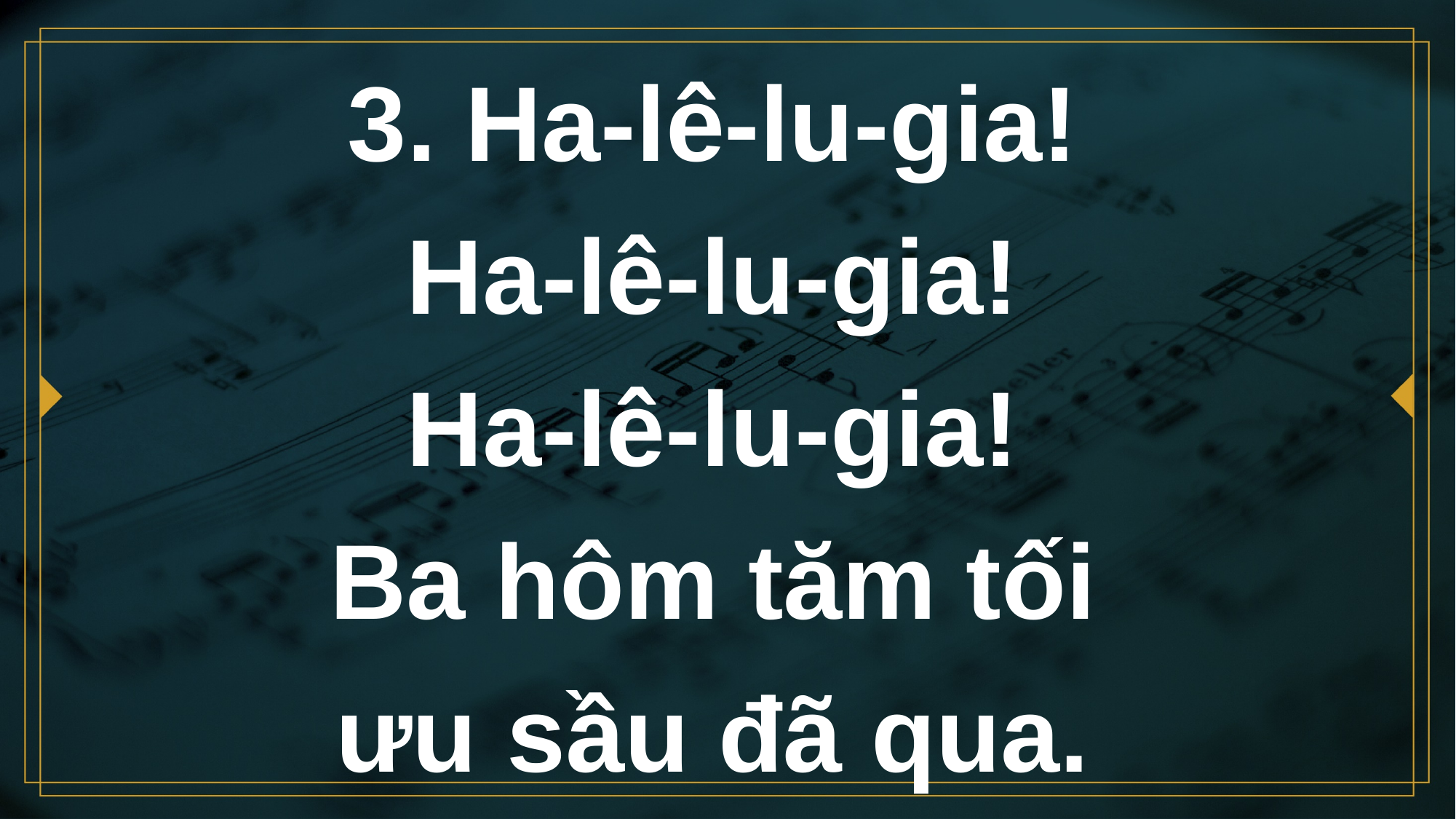

# 3. Ha-lê-lu-gia! Ha-lê-lu-gia! Ha-lê-lu-gia! Ba hôm tăm tối ưu sầu đã qua.